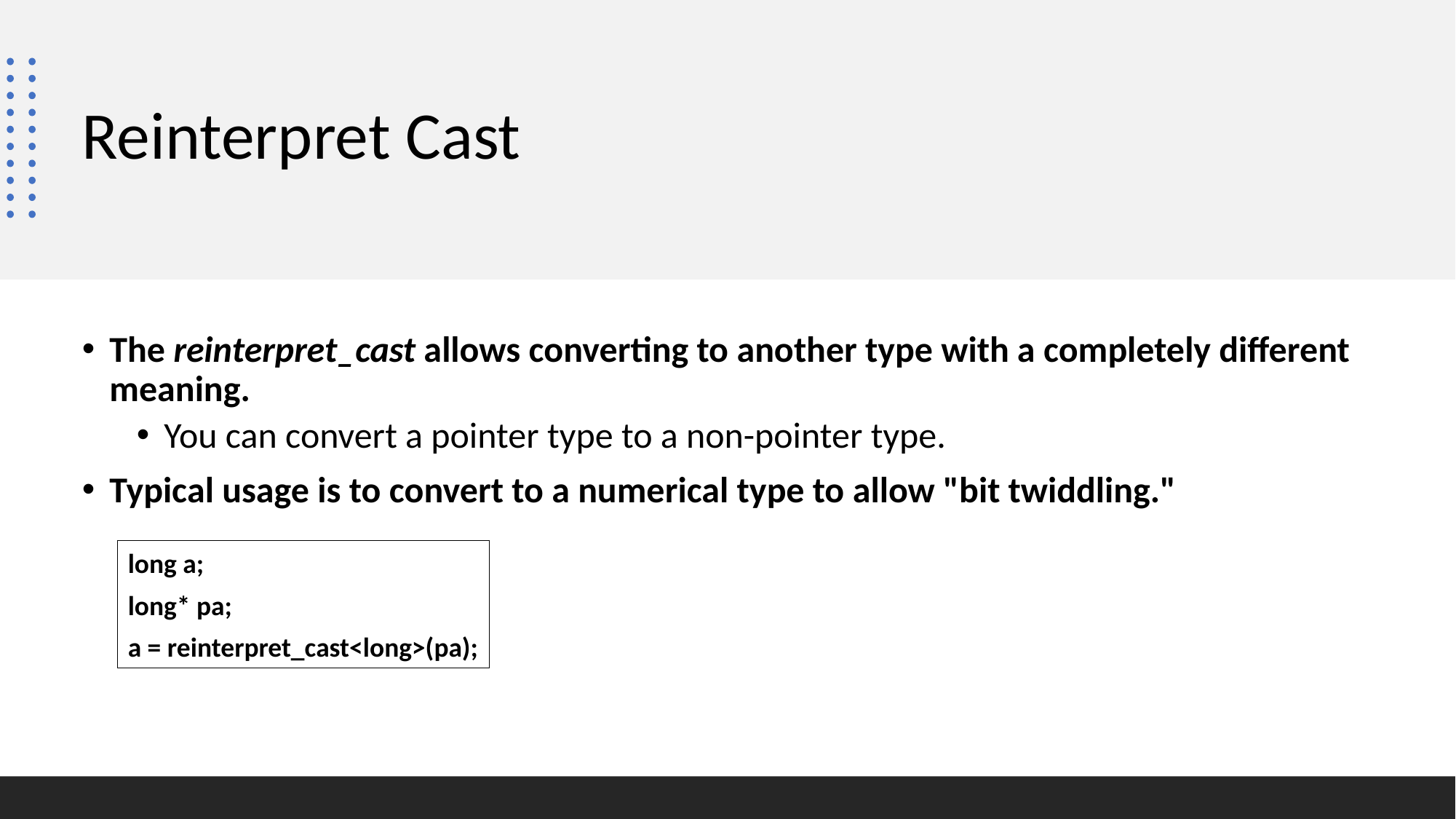

# Reinterpret Cast

The reinterpret_cast allows converting to another type with a completely different meaning.
You can convert a pointer type to a non-pointer type.
Typical usage is to convert to a numerical type to allow "bit twiddling."
long a;
long* pa;
a = reinterpret_cast<long>(pa);